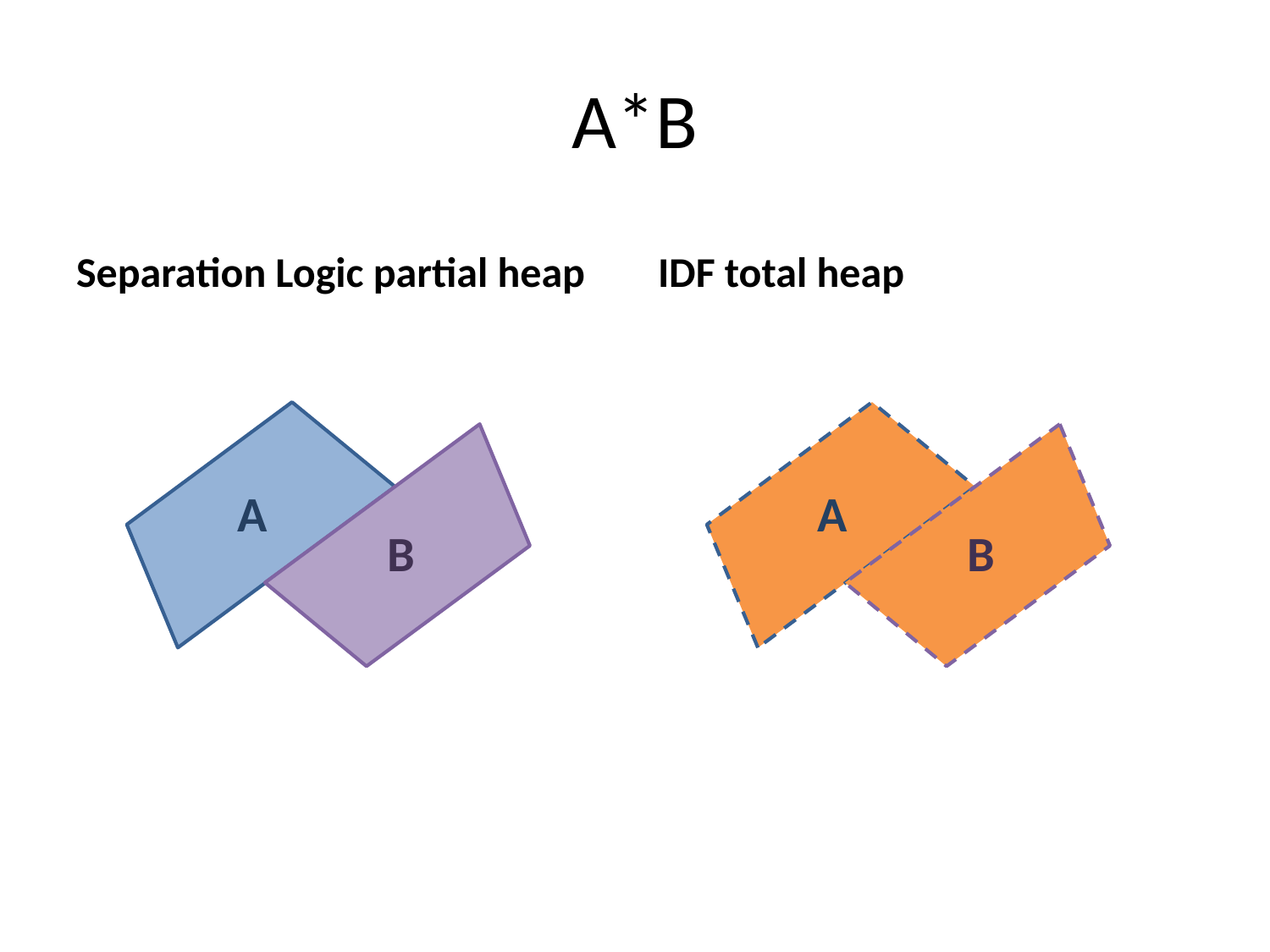

# A*B
Separation Logic partial heap
IDF total heap

A
A

B
B